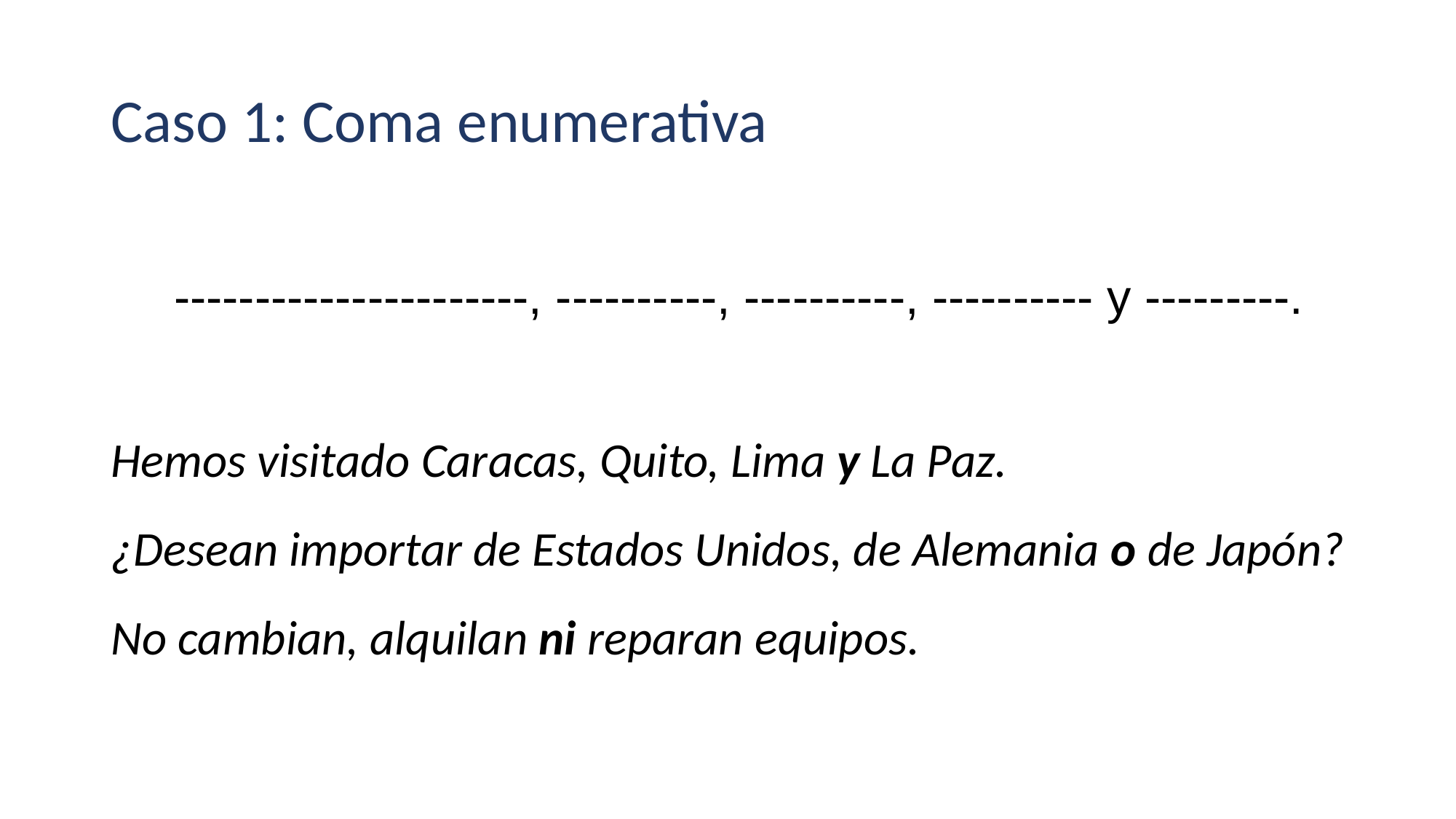

# Caso 1: Coma enumerativa
----------------------, ----------, ----------, ---------- y ---------.
Hemos visitado Caracas, Quito, Lima y La Paz.
¿Desean importar de Estados Unidos, de Alemania o de Japón?
No cambian, alquilan ni reparan equipos.